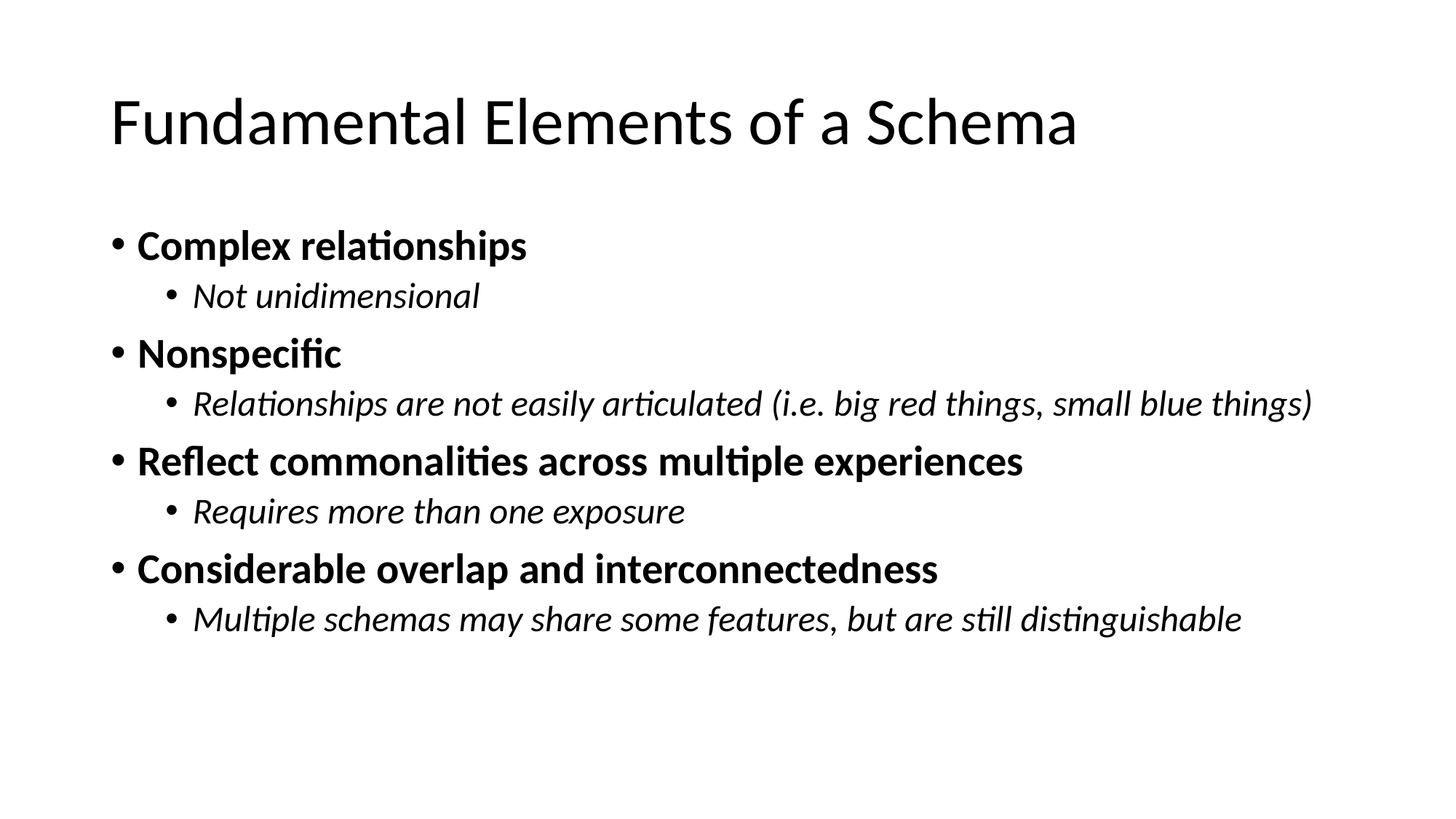

# Fundamental Elements of a Schema
Complex relationships
Not unidimensional
Nonspecific
Relationships are not easily articulated (i.e. big red things, small blue things)
Reflect commonalities across multiple experiences
Requires more than one exposure
Considerable overlap and interconnectedness
Multiple schemas may share some features, but are still distinguishable